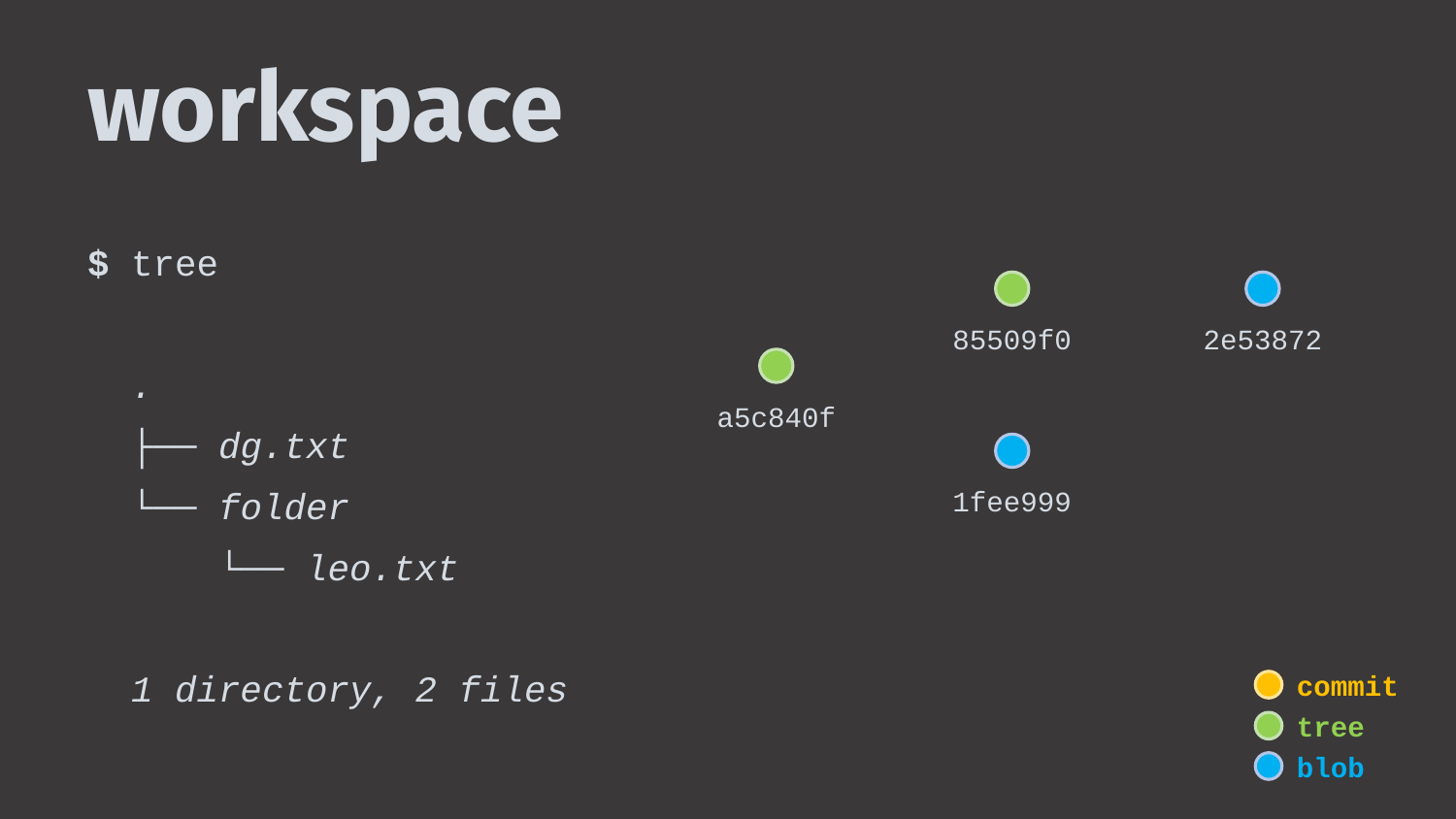

workspace
$ tree

  .
  ├── dg.txt
  └── folder
      └── leo.txt

  1 directory, 2 files

85509f0
2e53872

a5c840f

1fee999
commit

tree

blob